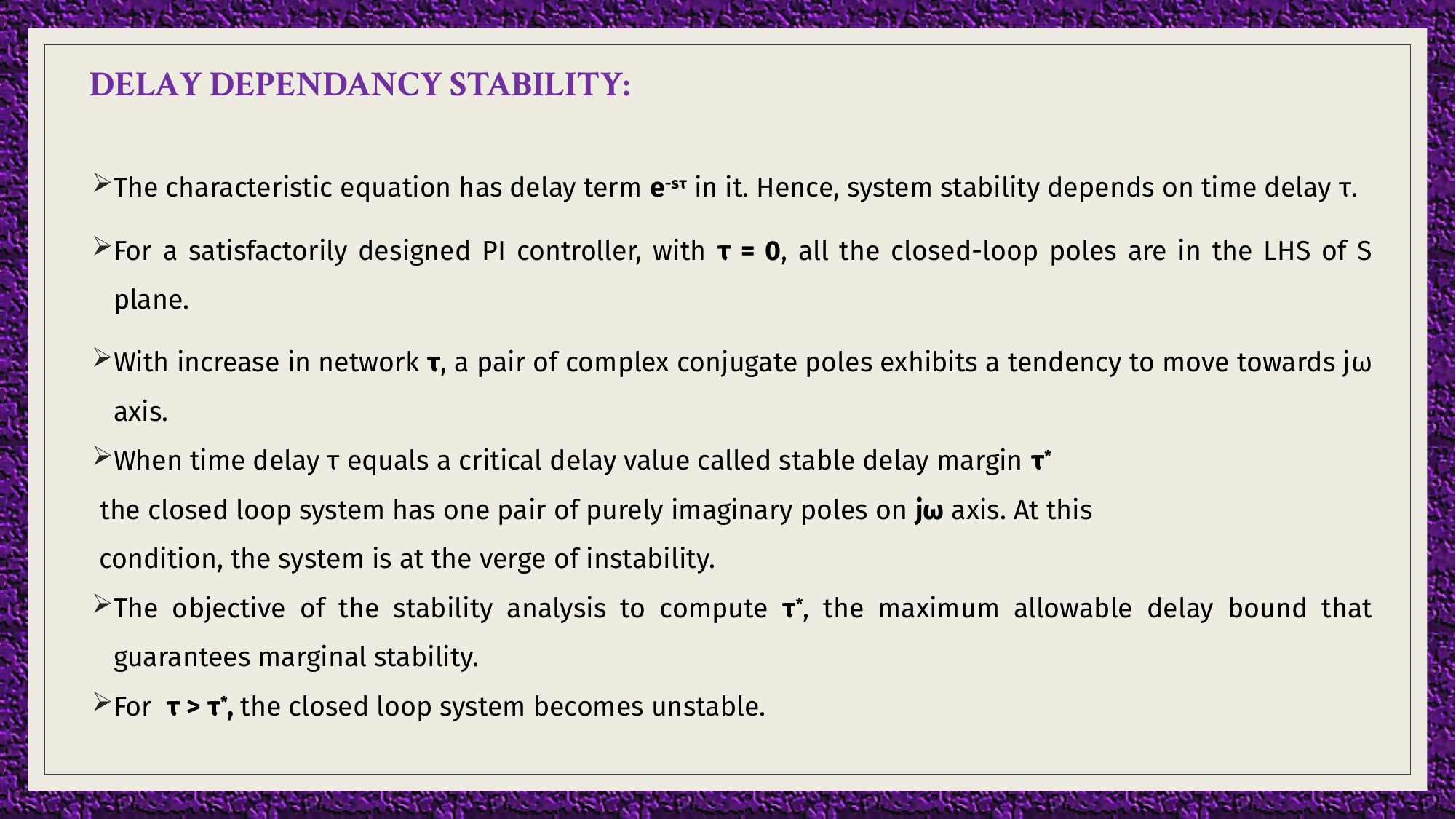

# DELAY DEPENDANCY STABILITY:
The characteristic equation has delay term e-sτ  in it. Hence, system stability depends on time delay τ.
For a satisfactorily designed PI controller, with τ = 0, all the closed-loop poles are in the LHS of S plane.
With increase in network τ, a pair of complex conjugate poles exhibits a tendency to move towards jω axis.
When time delay τ equals a critical delay value called stable delay margin τ*
  the closed loop system has one pair of purely imaginary poles on jω axis. At this
 condition, the system is at the verge of instability.
The objective of the stability analysis to compute τ*, the maximum allowable delay bound that guarantees marginal stability.
For  τ > τ*, the closed loop system becomes unstable.